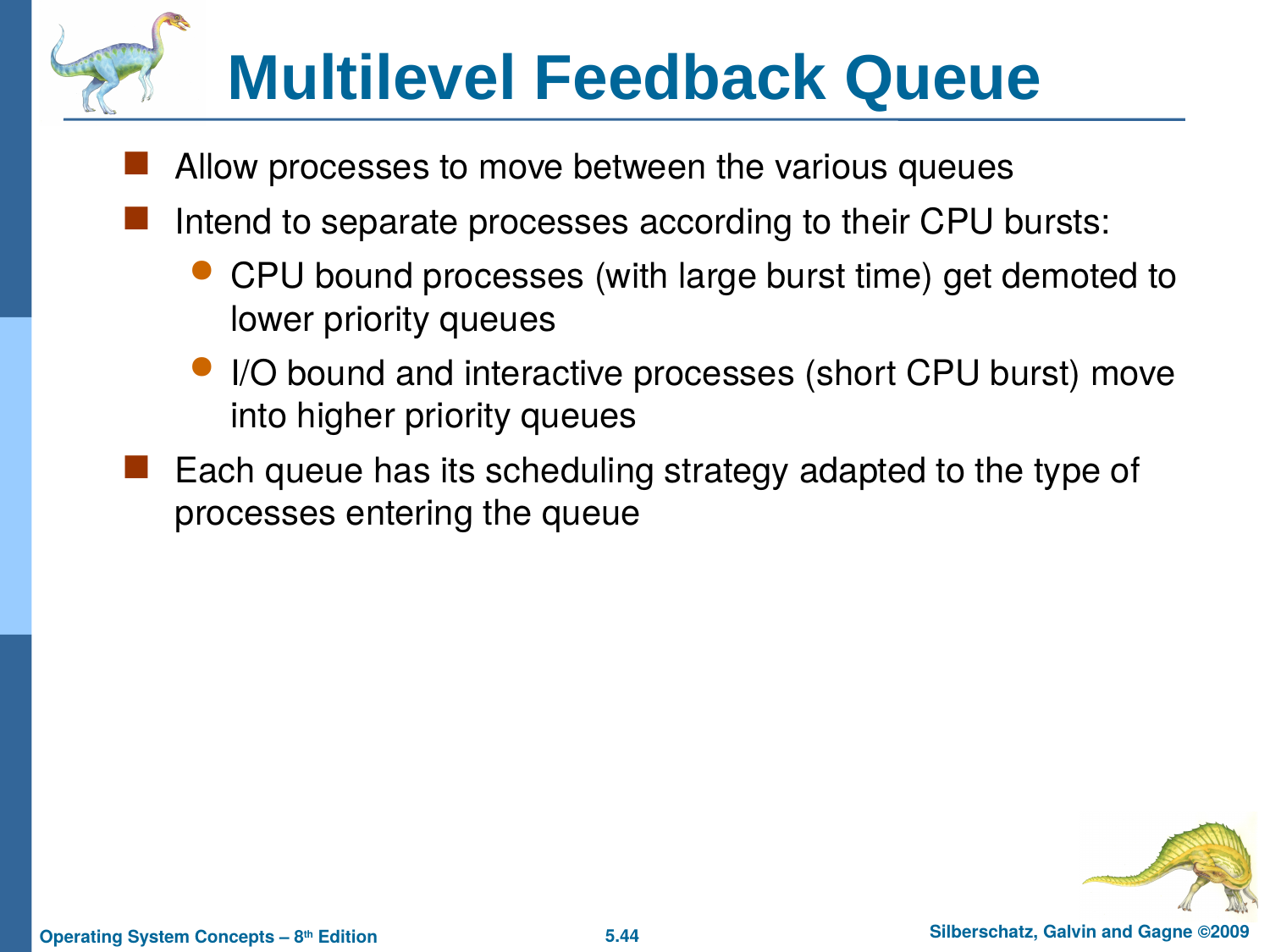

# Multilevel Feedback Queue
Allow processes to move between the various queues
Intend to separate processes according to their CPU bursts:
CPU bound processes (with large burst time) get demoted to lower priority queues
I/O bound and interactive processes (short CPU burst) move into higher priority queues
Each queue has its scheduling strategy adapted to the type of processes entering the queue